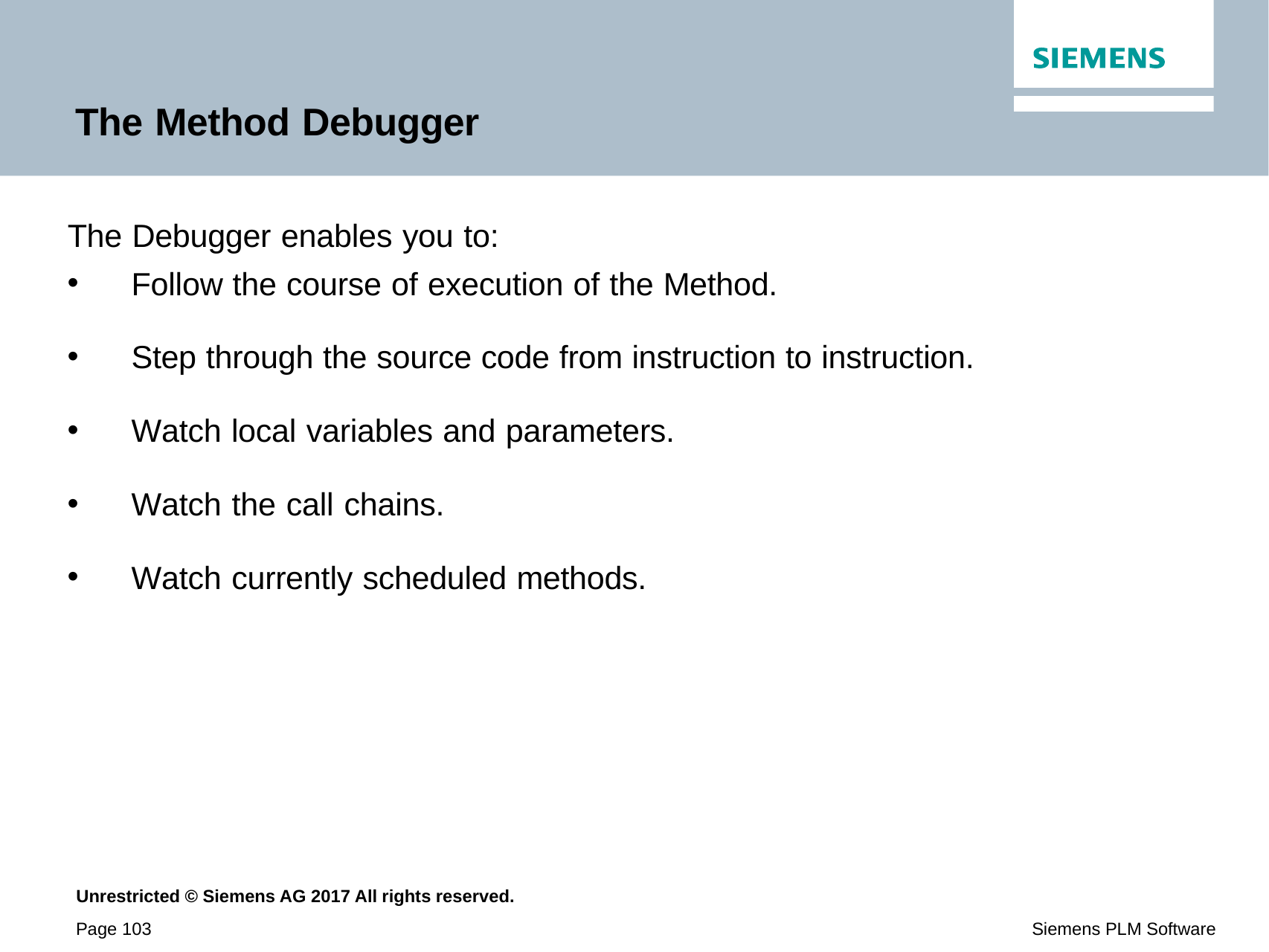

# The Method Debugger
The Debugger enables you to:
Follow the course of execution of the Method.

Step through the source code from instruction to instruction.

Watch local variables and parameters.

Watch the call chains.

Watch currently scheduled methods.